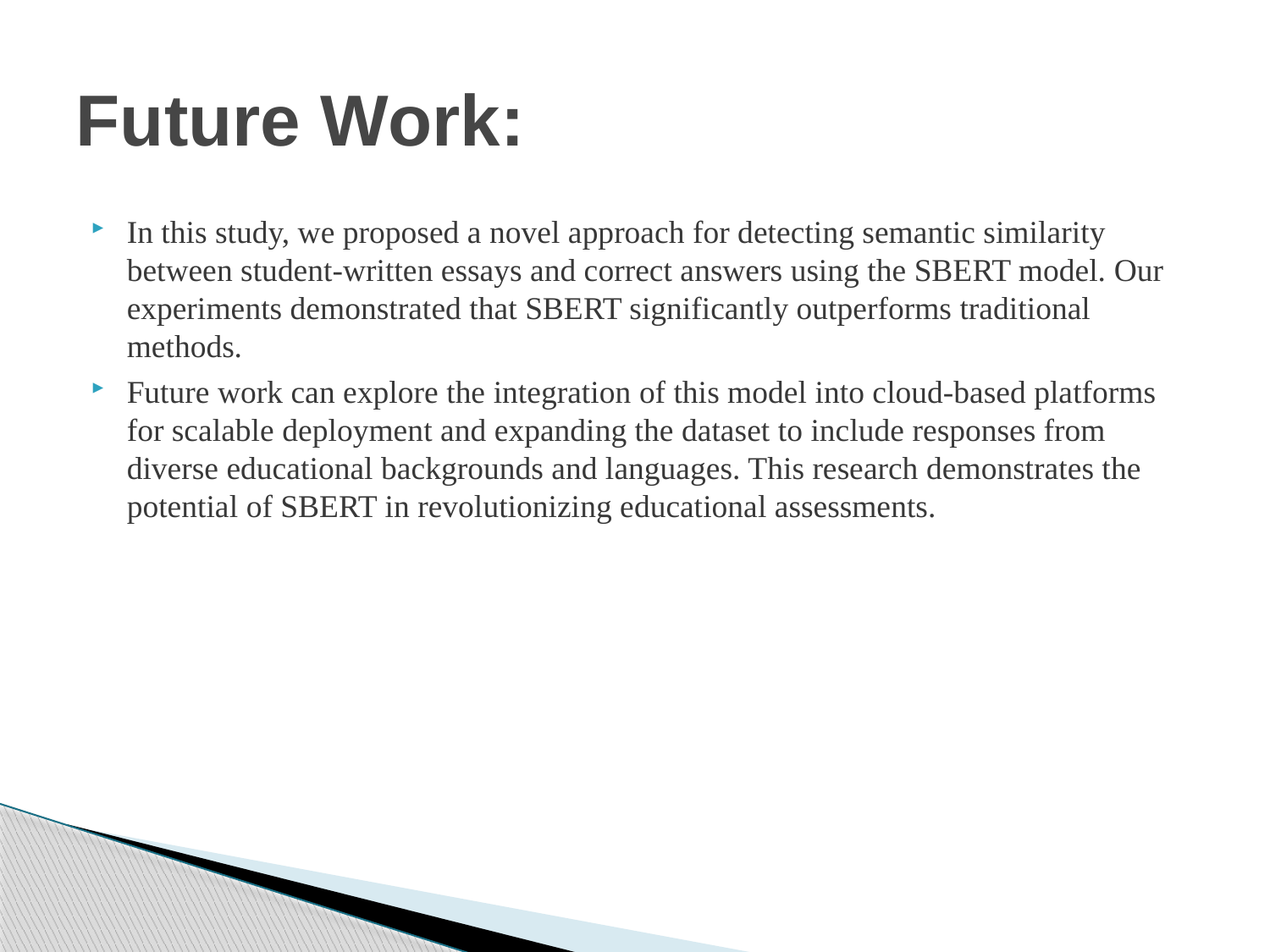

# Future Work:
In this study, we proposed a novel approach for detecting semantic similarity between student-written essays and correct answers using the SBERT model. Our experiments demonstrated that SBERT significantly outperforms traditional methods.
Future work can explore the integration of this model into cloud-based platforms for scalable deployment and expanding the dataset to include responses from diverse educational backgrounds and languages. This research demonstrates the potential of SBERT in revolutionizing educational assessments.